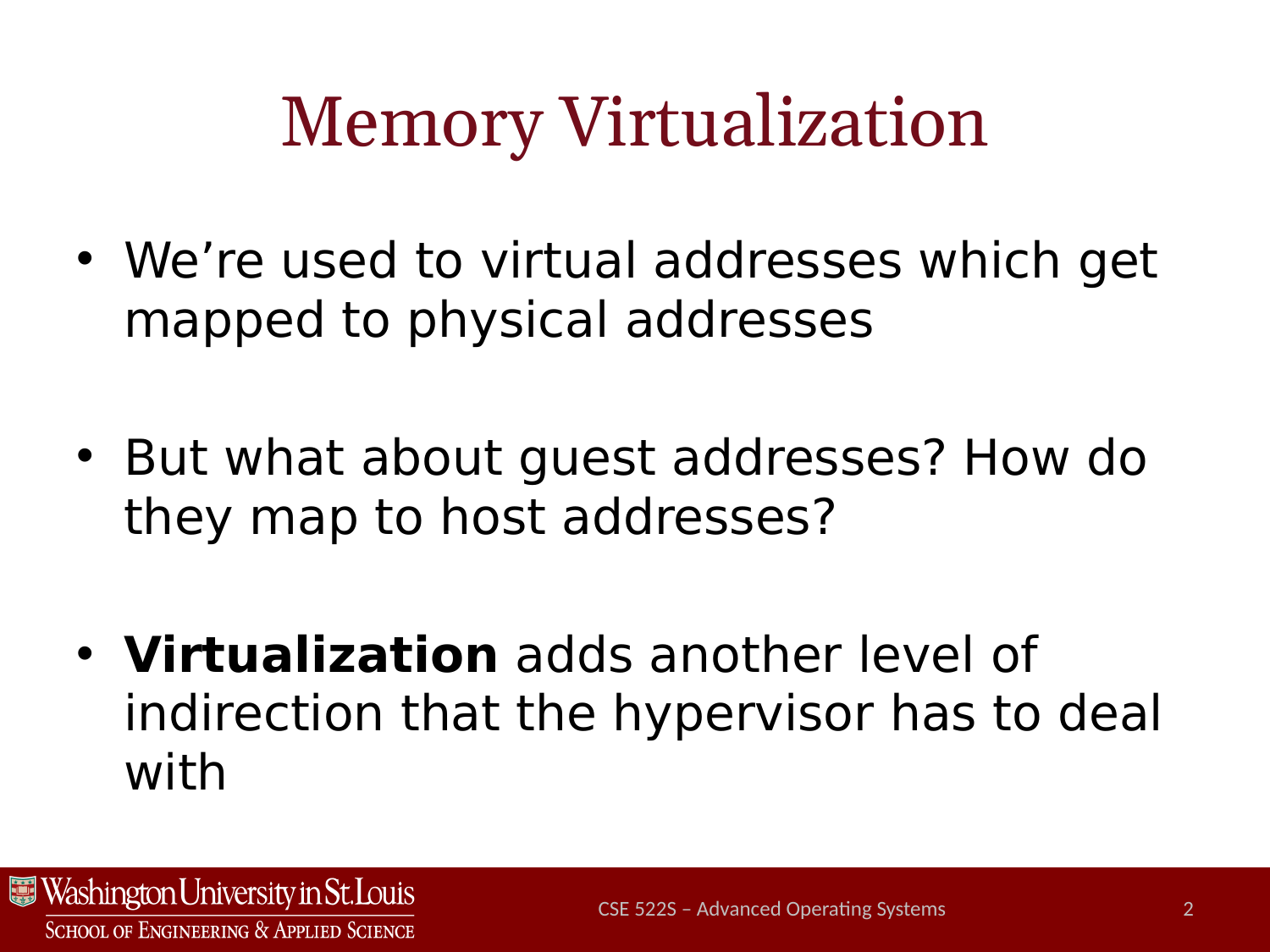

# Memory Virtualization
We’re used to virtual addresses which get mapped to physical addresses

But what about guest addresses? How do they map to host addresses?

Virtualization adds another level of indirection that the hypervisor has to deal with
CSE 522S – Advanced Operating Systems
2